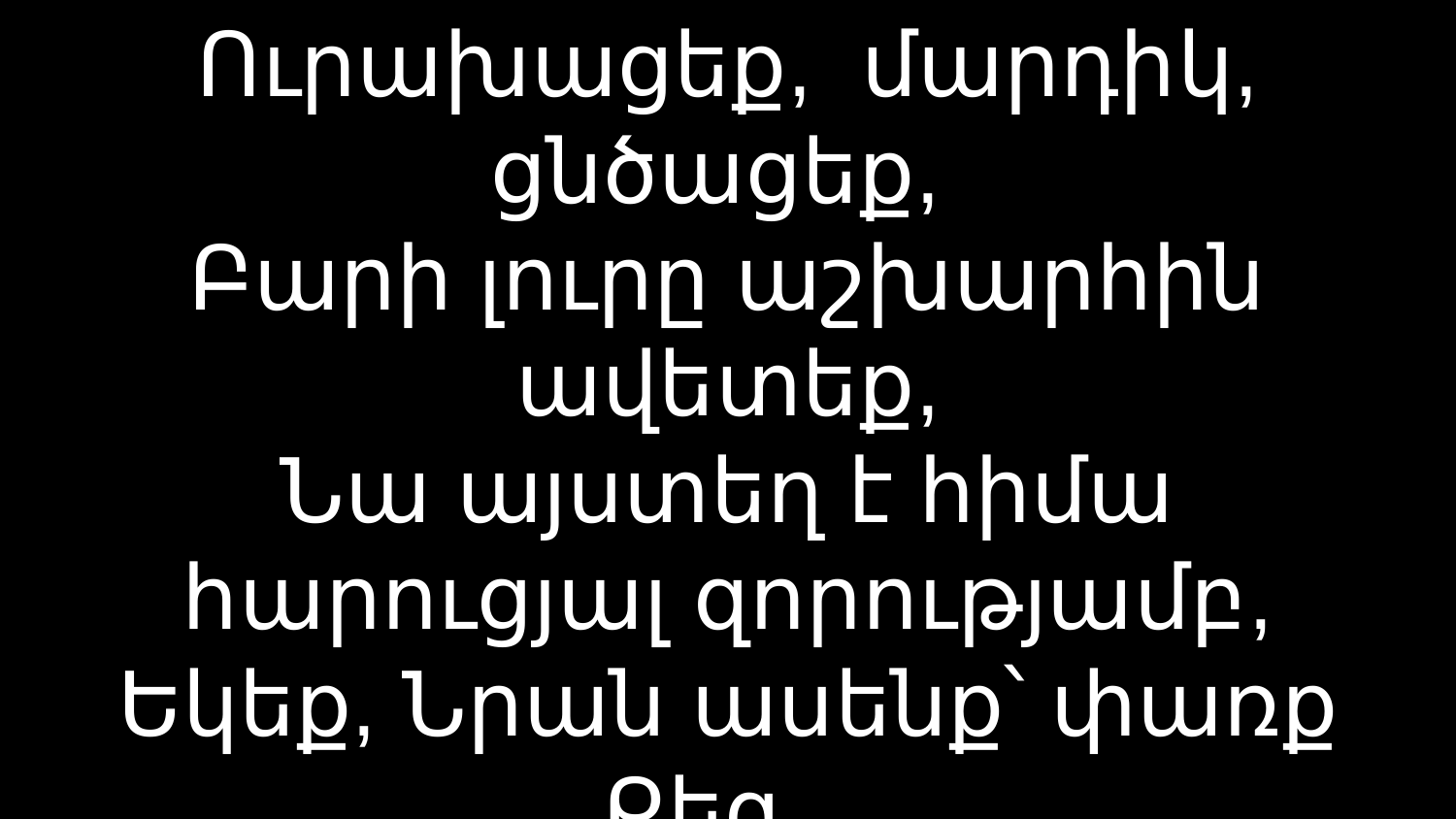

# Ուրախացեք,  մարդիկ, ցնծացեք, Բարի լուրը աշխարհին ավետեք, Նա այստեղ է հիմա հարուցյալ զորությամբ, Եկեք, Նրան ասենք՝ փառք Քեզ, իշխա՛ն։ X2